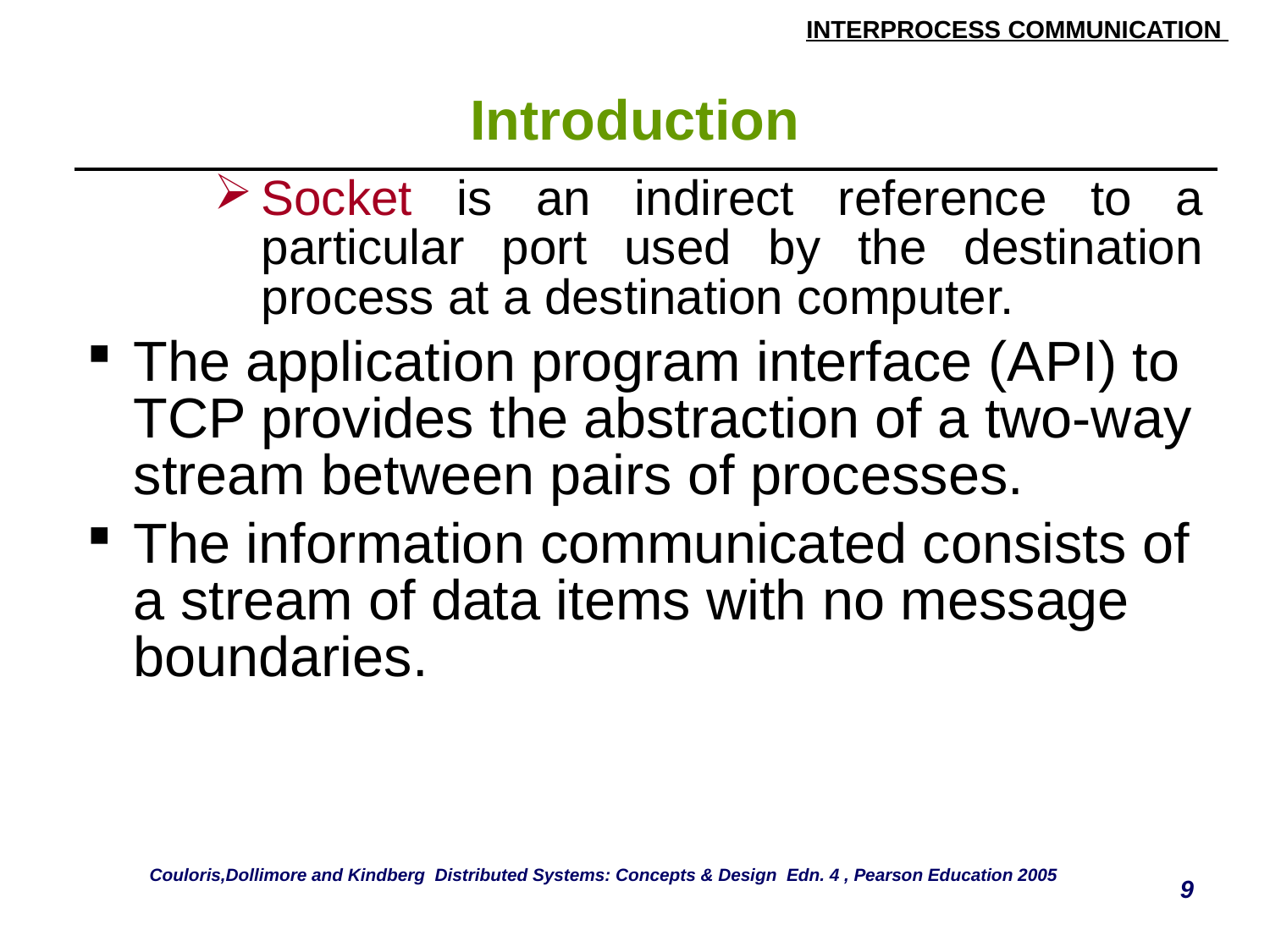

# Introduction
| Socket is an indirect reference to a particular port used by the destination process at a destination computer. The application program interface (API) to TCP provides the abstraction of a two-way stream between pairs of processes. The information communicated consists of a stream of data items with no message boundaries. |
| --- |
Couloris,Dollimore and Kindberg  Distributed Systems: Concepts & Design  Edn. 4 , Pearson Education 2005
9